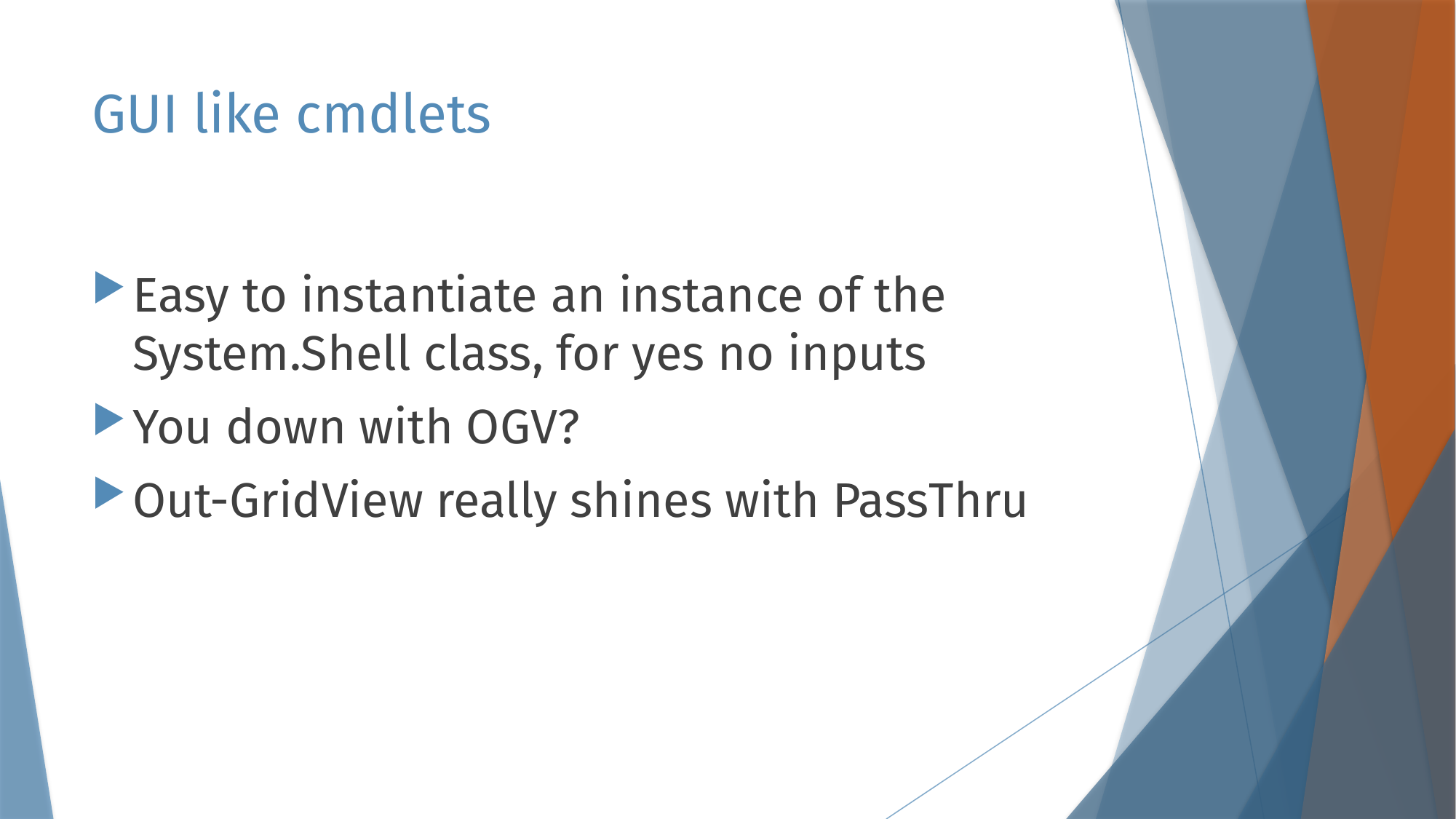

# GUI like cmdlets
Easy to instantiate an instance of the System.Shell class, for yes no inputs
You down with OGV?
Out-GridView really shines with PassThru